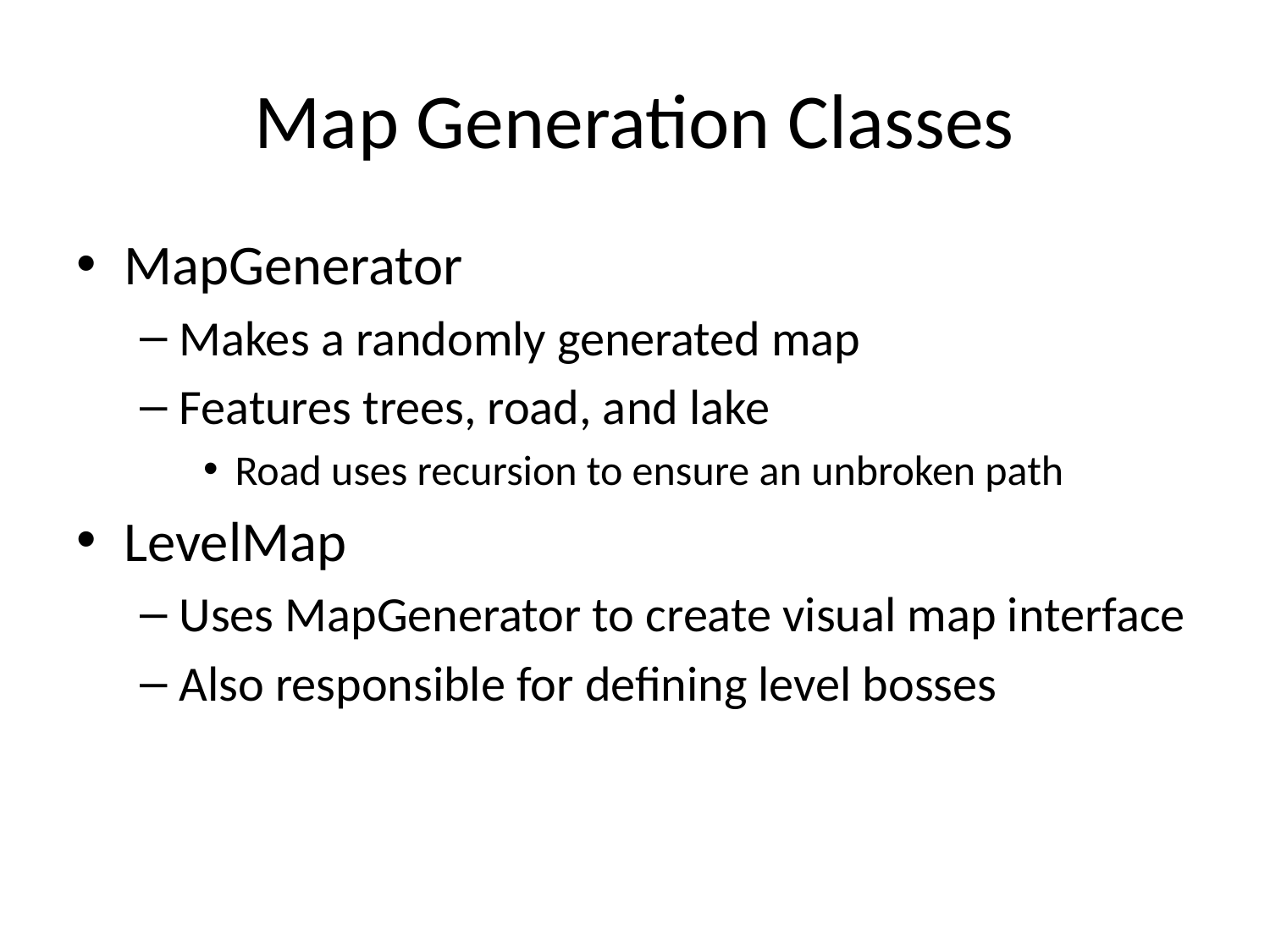

# Map Generation Classes
MapGenerator
Makes a randomly generated map
Features trees, road, and lake
Road uses recursion to ensure an unbroken path
LevelMap
Uses MapGenerator to create visual map interface
Also responsible for defining level bosses